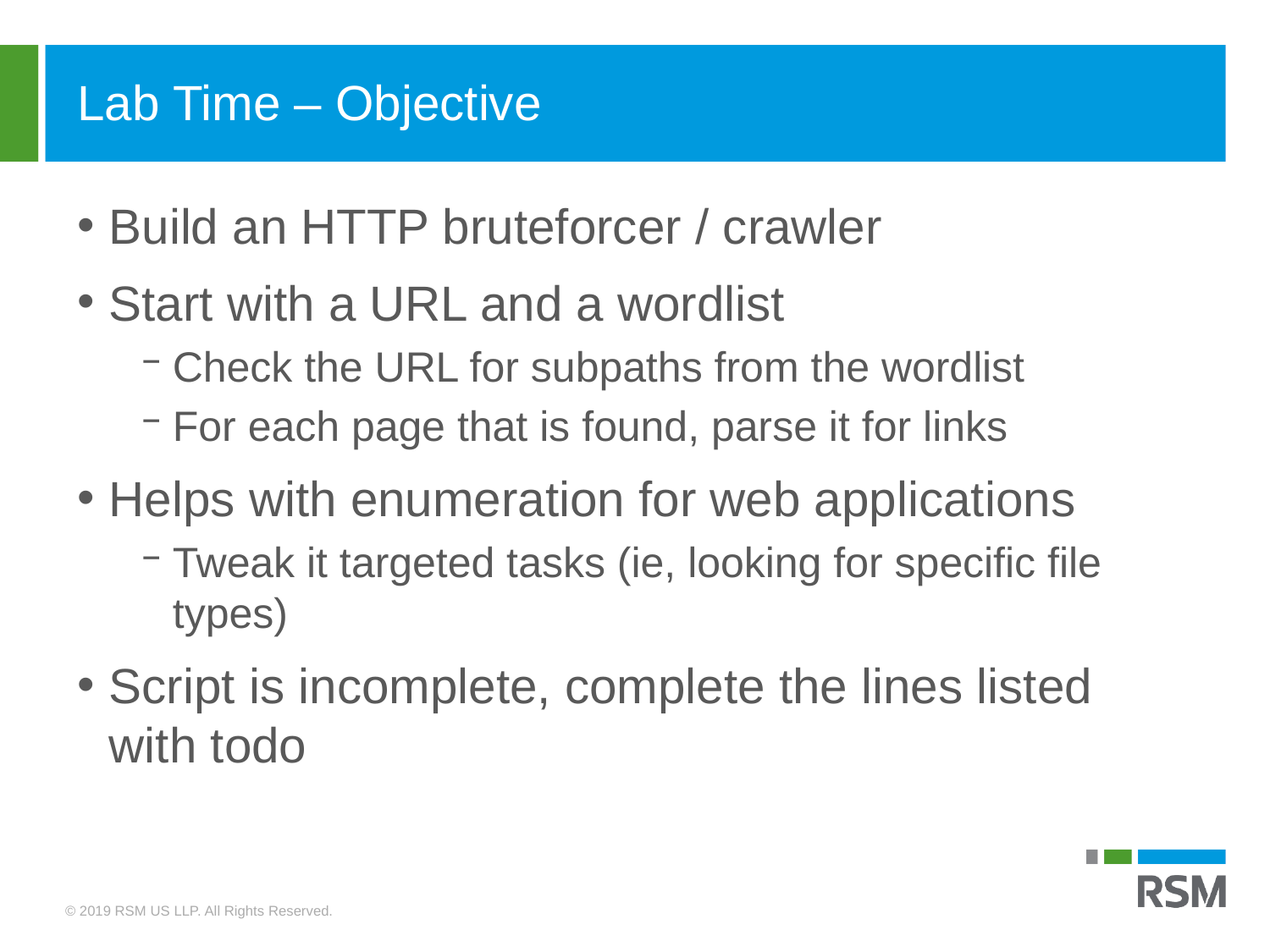

# Lab Time – Objective
Build an HTTP bruteforcer / crawler
Start with a URL and a wordlist
Check the URL for subpaths from the wordlist
For each page that is found, parse it for links
Helps with enumeration for web applications
Tweak it targeted tasks (ie, looking for specific file types)
Script is incomplete, complete the lines listed with todo